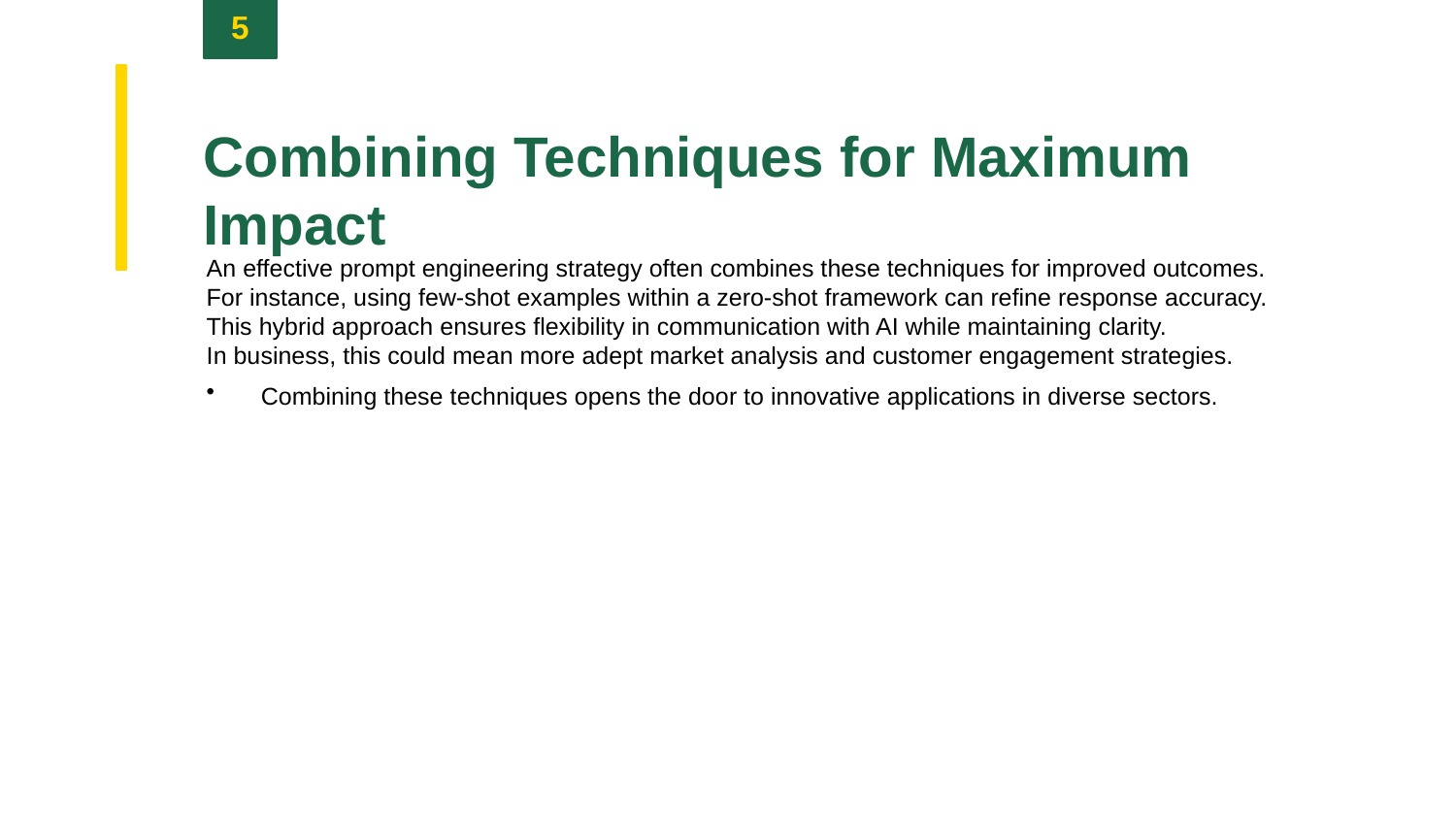

5

Combining Techniques for Maximum Impact
An effective prompt engineering strategy often combines these techniques for improved outcomes.
For instance, using few-shot examples within a zero-shot framework can refine response accuracy.
This hybrid approach ensures flexibility in communication with AI while maintaining clarity.
In business, this could mean more adept market analysis and customer engagement strategies.
Combining these techniques opens the door to innovative applications in diverse sectors.